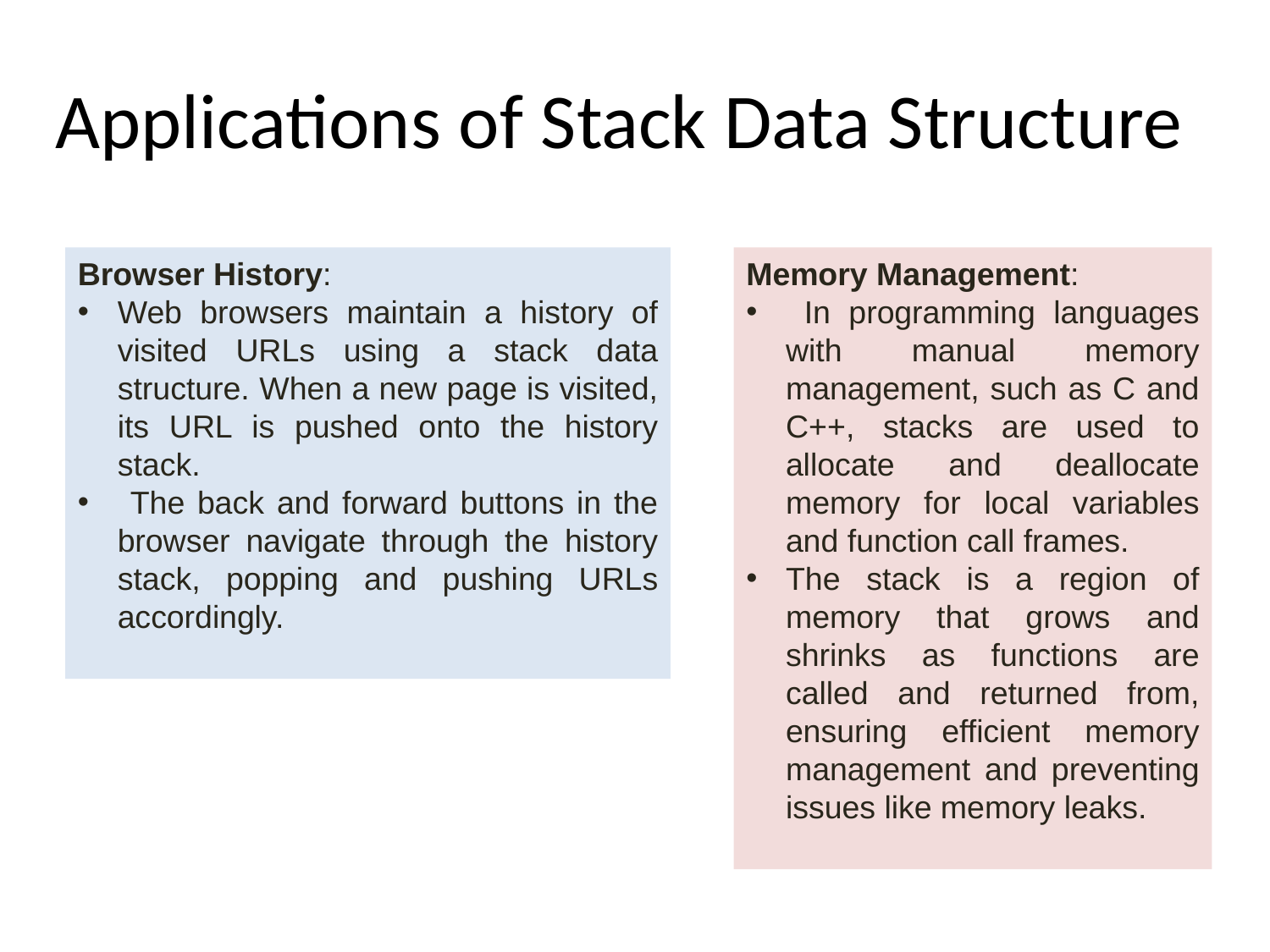

# Applications of Stack Data Structure
Browser History:
Web browsers maintain a history of visited URLs using a stack data structure. When a new page is visited, its URL is pushed onto the history stack.
 The back and forward buttons in the browser navigate through the history stack, popping and pushing URLs accordingly.

Memory Management:
 In programming languages with manual memory management, such as C and C++, stacks are used to allocate and deallocate memory for local variables and function call frames.
The stack is a region of memory that grows and shrinks as functions are called and returned from, ensuring efficient memory management and preventing issues like memory leaks.